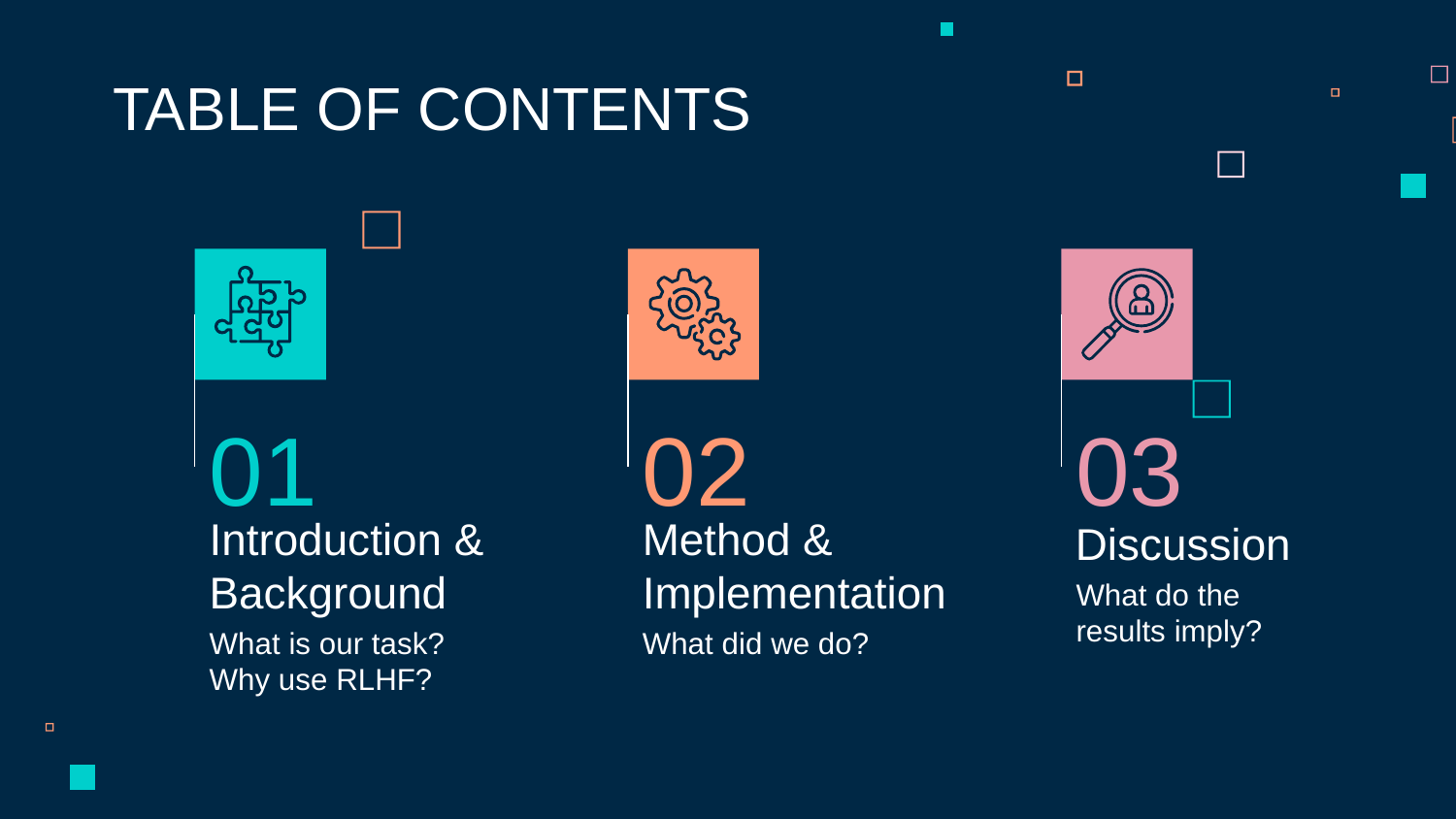

TABLE OF CONTENTS

01
02
03
Discussion
# Introduction &
Background
Method & Implementation
What do the results imply?
What is our task?
Why use RLHF?
What did we do?